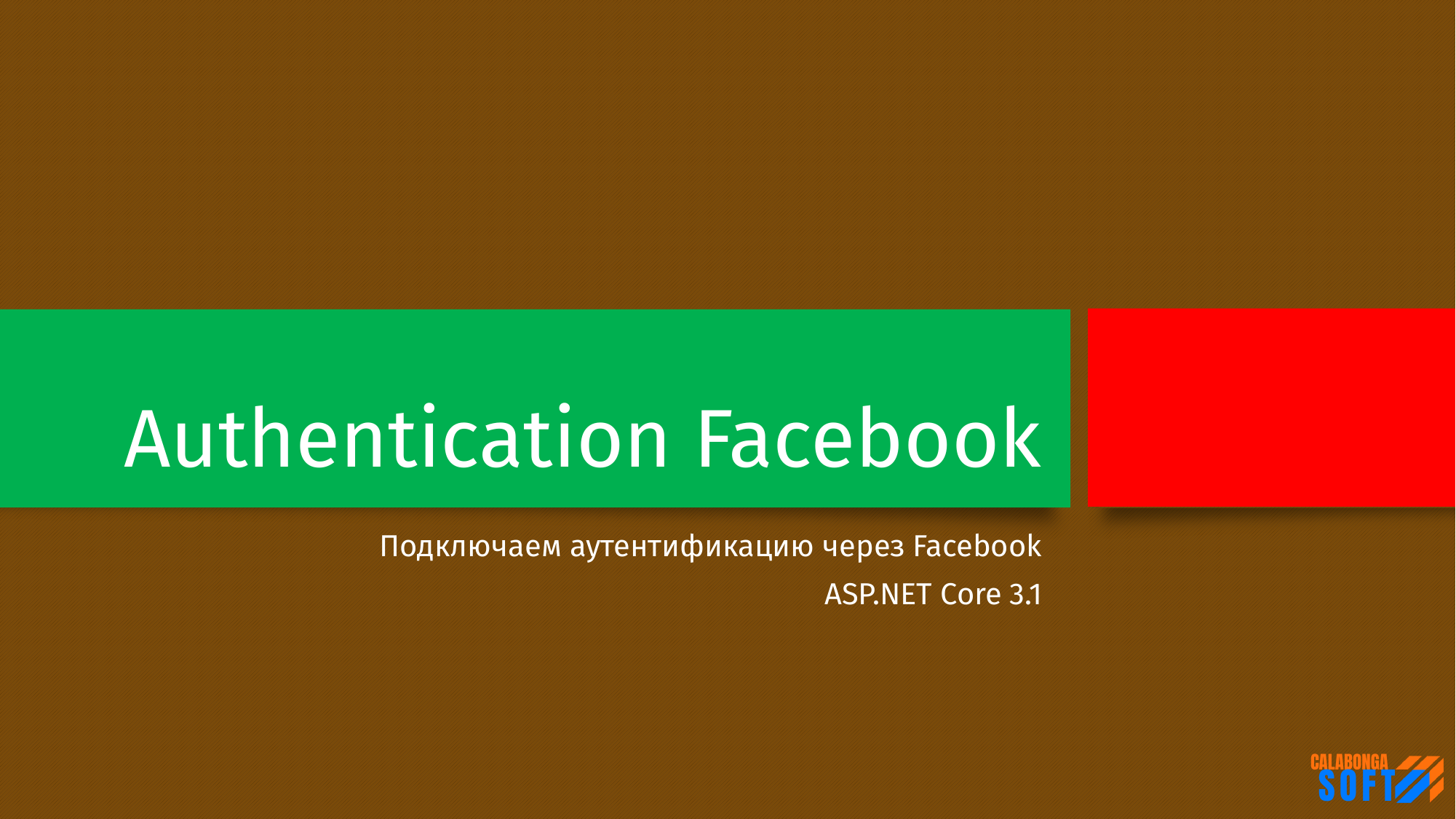

# Authentication Facebook
Подключаем аутентификацию через Facebook
ASP.NET Core 3.1